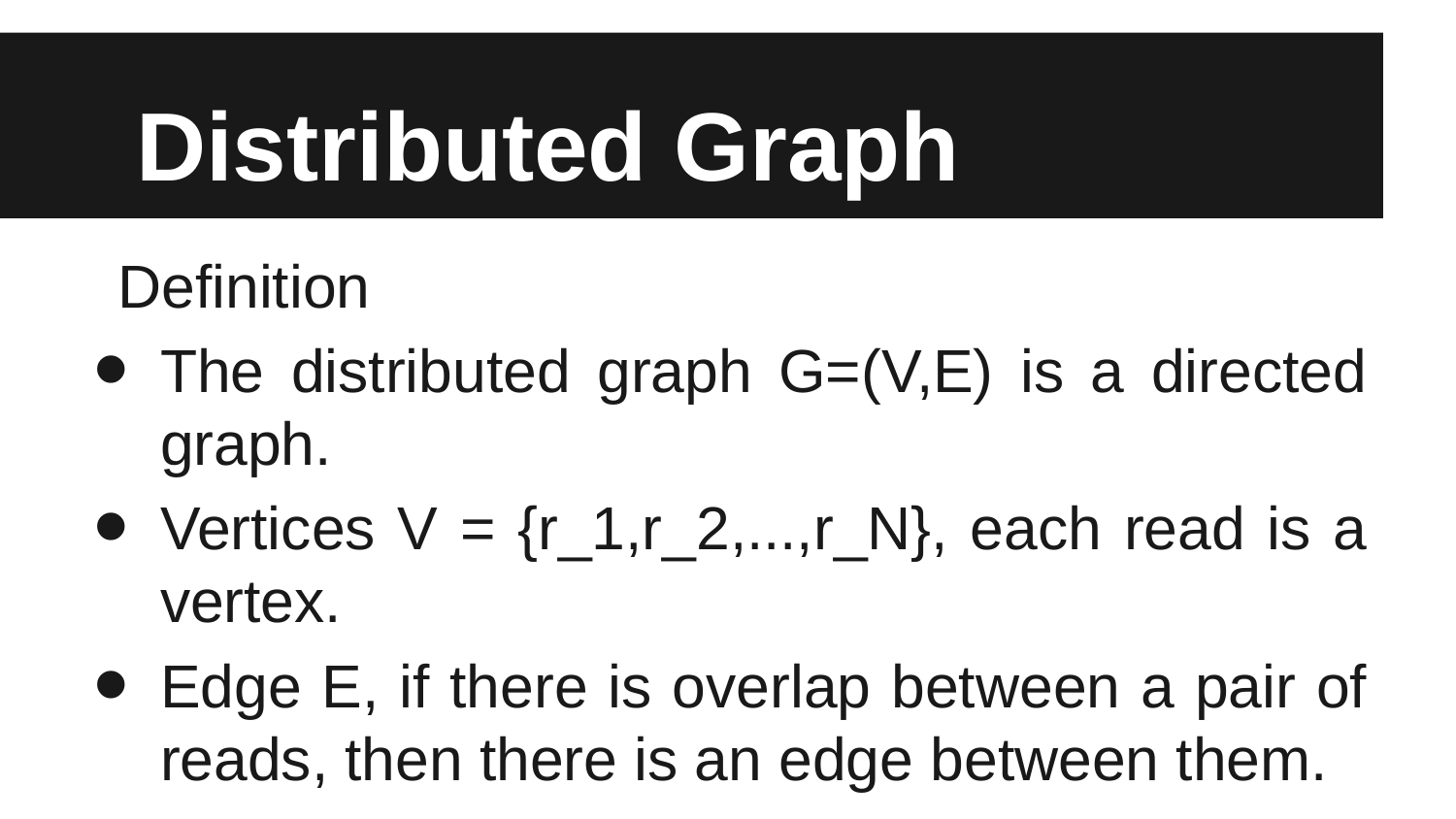

# Distributed Graph
Definition
The distributed graph G=(V,E) is a directed graph.
Vertices V = {r_1,r_2,...,r_N}, each read is a vertex.
Edge E, if there is overlap between a pair of reads, then there is an edge between them.